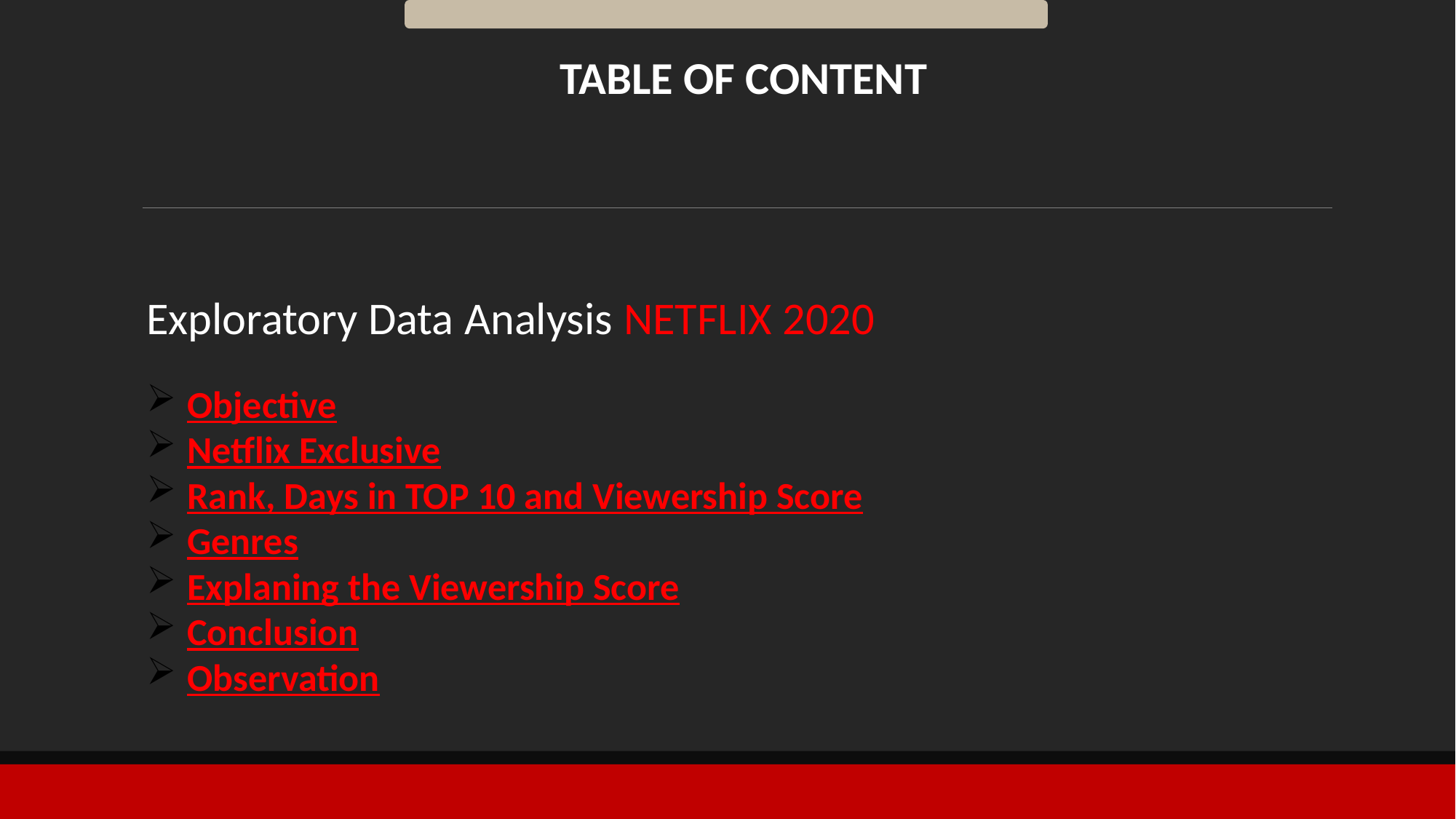

TABLE OF CONTENT
Exploratory Data Analysis NETFLIX 2020

Objective
Netflix Exclusive
Rank, Days in TOP 10 and Viewership Score
Genres
Explaning the Viewership Score
Conclusion
Observation